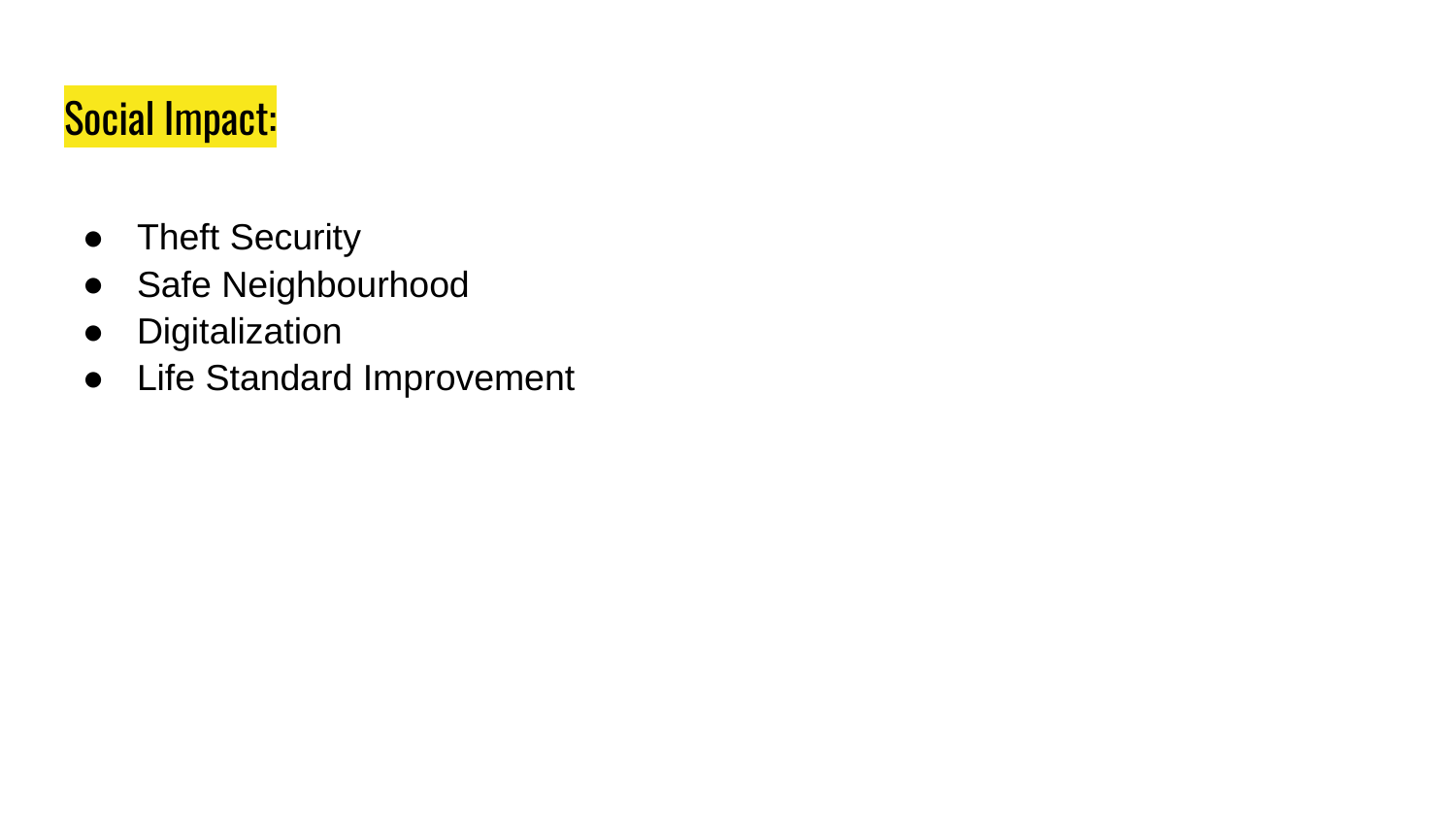

# Social Impact:
Theft Security
Safe Neighbourhood
Digitalization
Life Standard Improvement